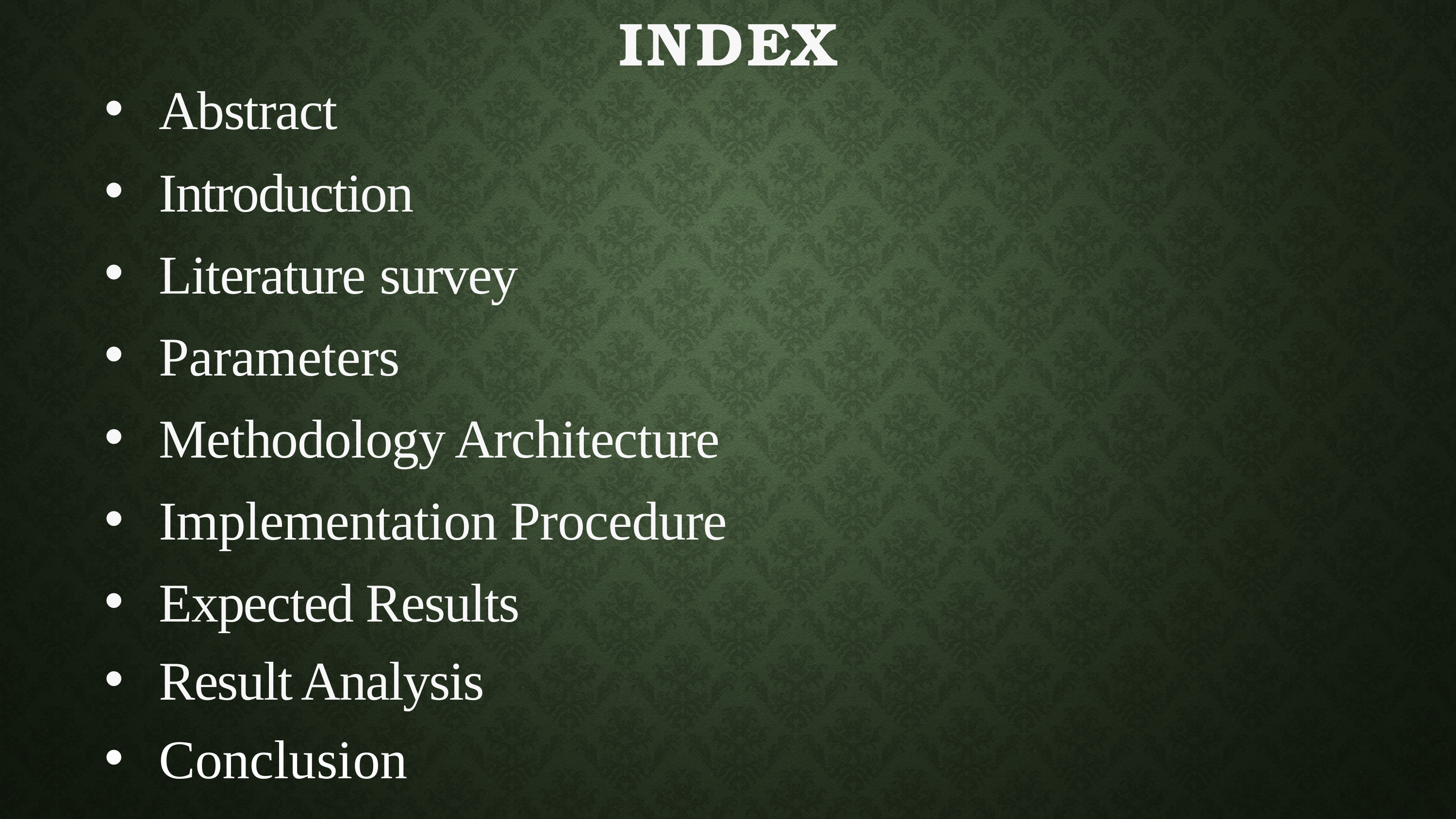

# INDEX
Abstract

Introduction

Literature survey

Parameters

Methodology Architecture

Implementation Procedure

Expected Results

Result Analysis

Conclusion